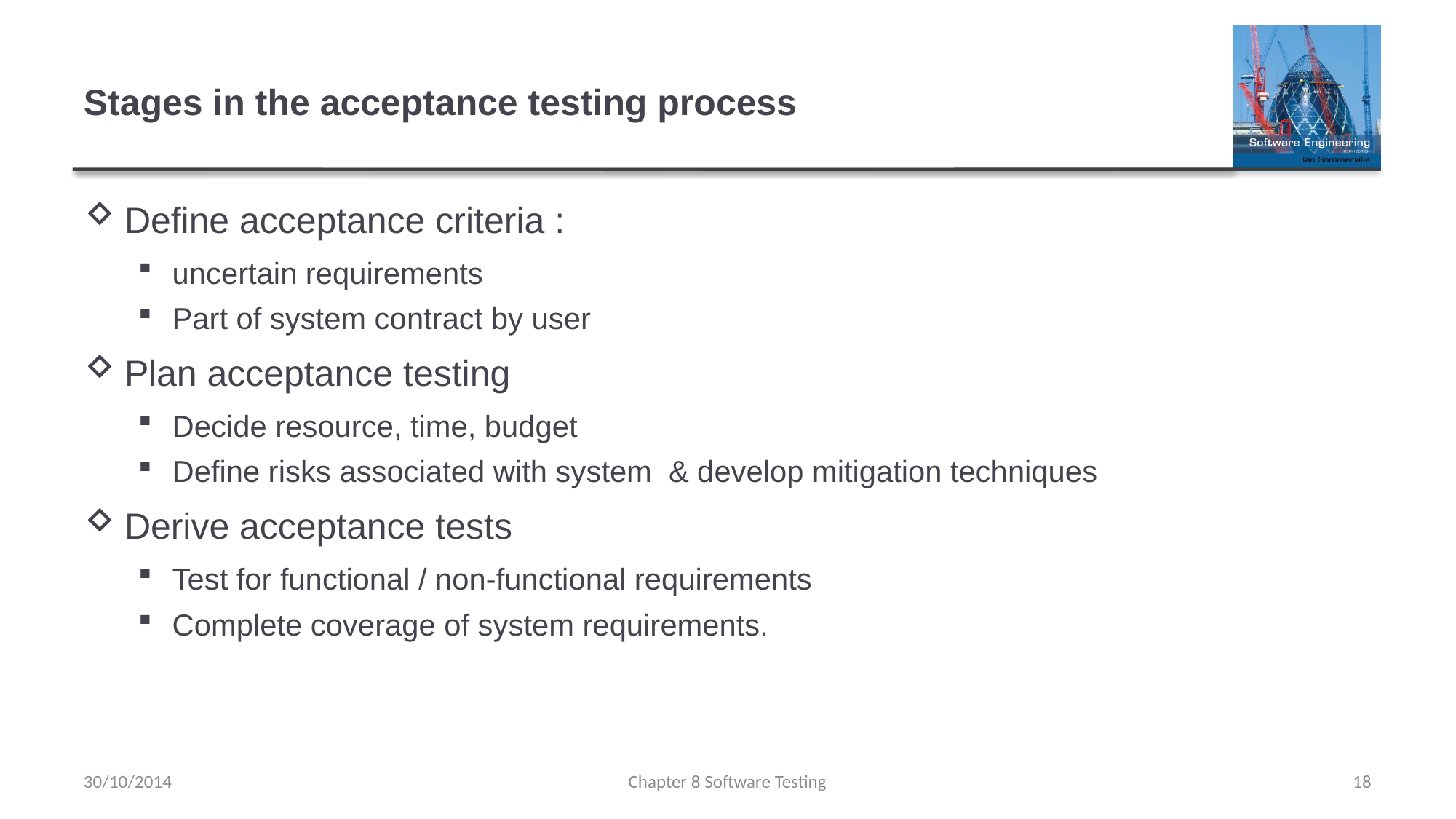

# Stages in the acceptance testing process
Define acceptance criteria :
uncertain requirements
Part of system contract by user
Plan acceptance testing
Decide resource, time, budget
Define risks associated with system  & develop mitigation techniques
Derive acceptance tests
Test for functional / non-functional requirements
Complete coverage of system requirements.
30/10/2014
Chapter 8 Software Testing
18